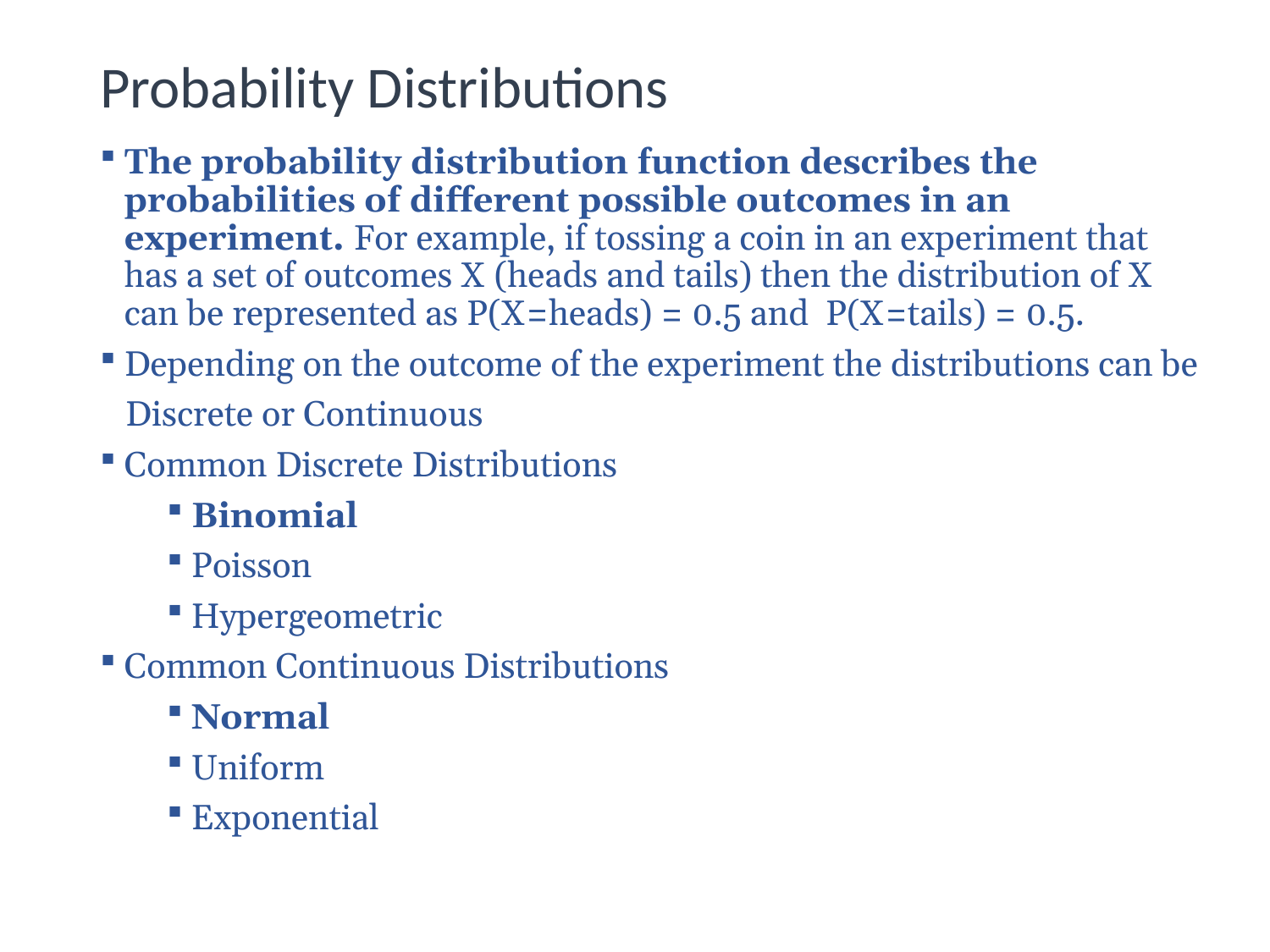

# Probability Distributions
The probability distribution function describes the probabilities of different possible outcomes in an experiment. For example, if tossing a coin in an experiment that has a set of outcomes X (heads and tails) then the distribution of X can be represented as P(X=heads) = 0.5 and  P(X=tails) = 0.5.
Depending on the outcome of the experiment the distributions can be
   Discrete or Continuous
Common Discrete Distributions
Binomial
Poisson
Hypergeometric
Common Continuous Distributions
Normal
Uniform
Exponential